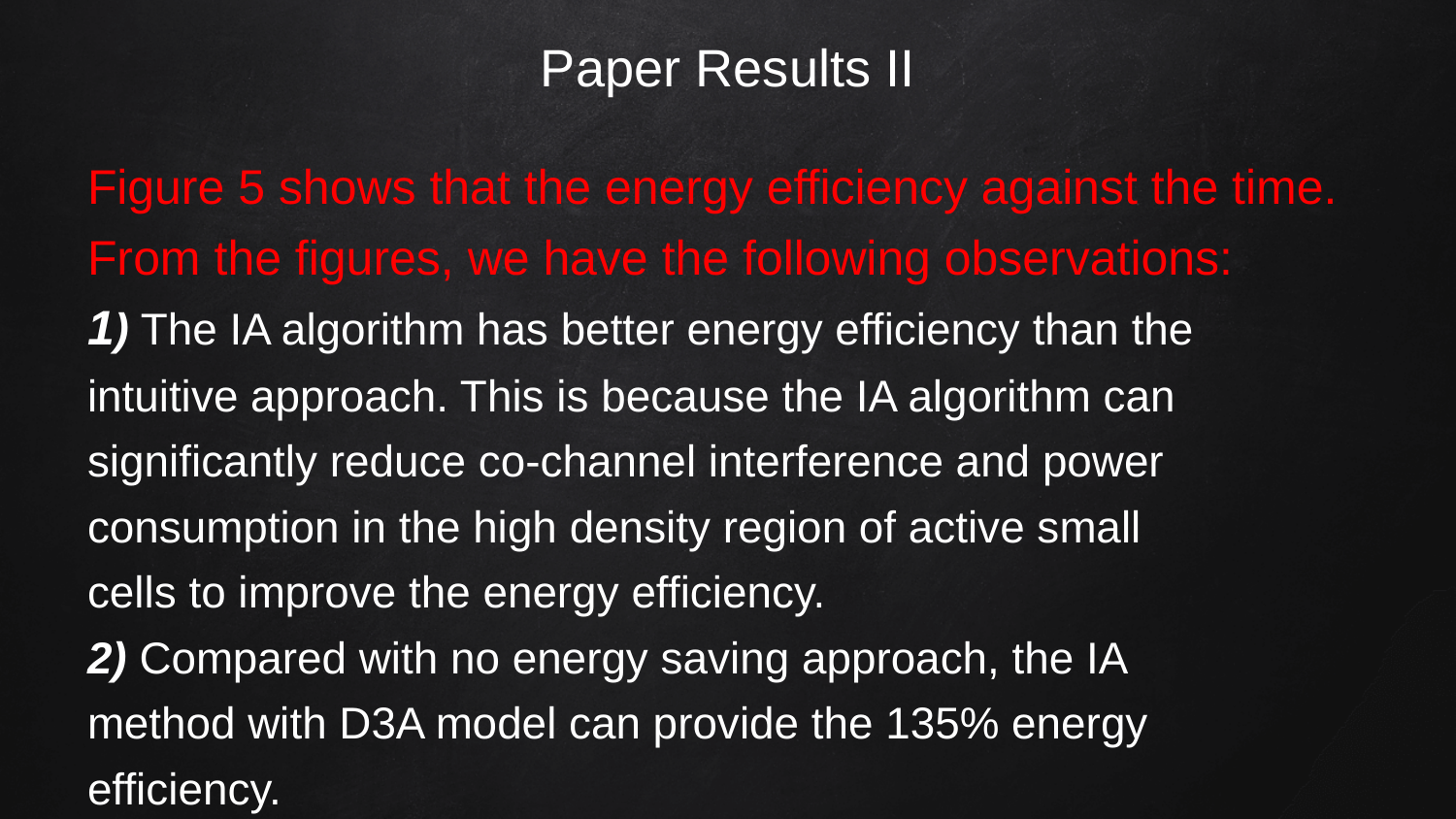

# Paper Results II
Figure 5 shows that the energy efficiency against the time.
From the figures, we have the following observations:
1) The IA algorithm has better energy efficiency than the
intuitive approach. This is because the IA algorithm can
significantly reduce co-channel interference and power
consumption in the high density region of active small
cells to improve the energy efficiency.
2) Compared with no energy saving approach, the IA
method with D3A model can provide the 135% energy
efficiency.
20